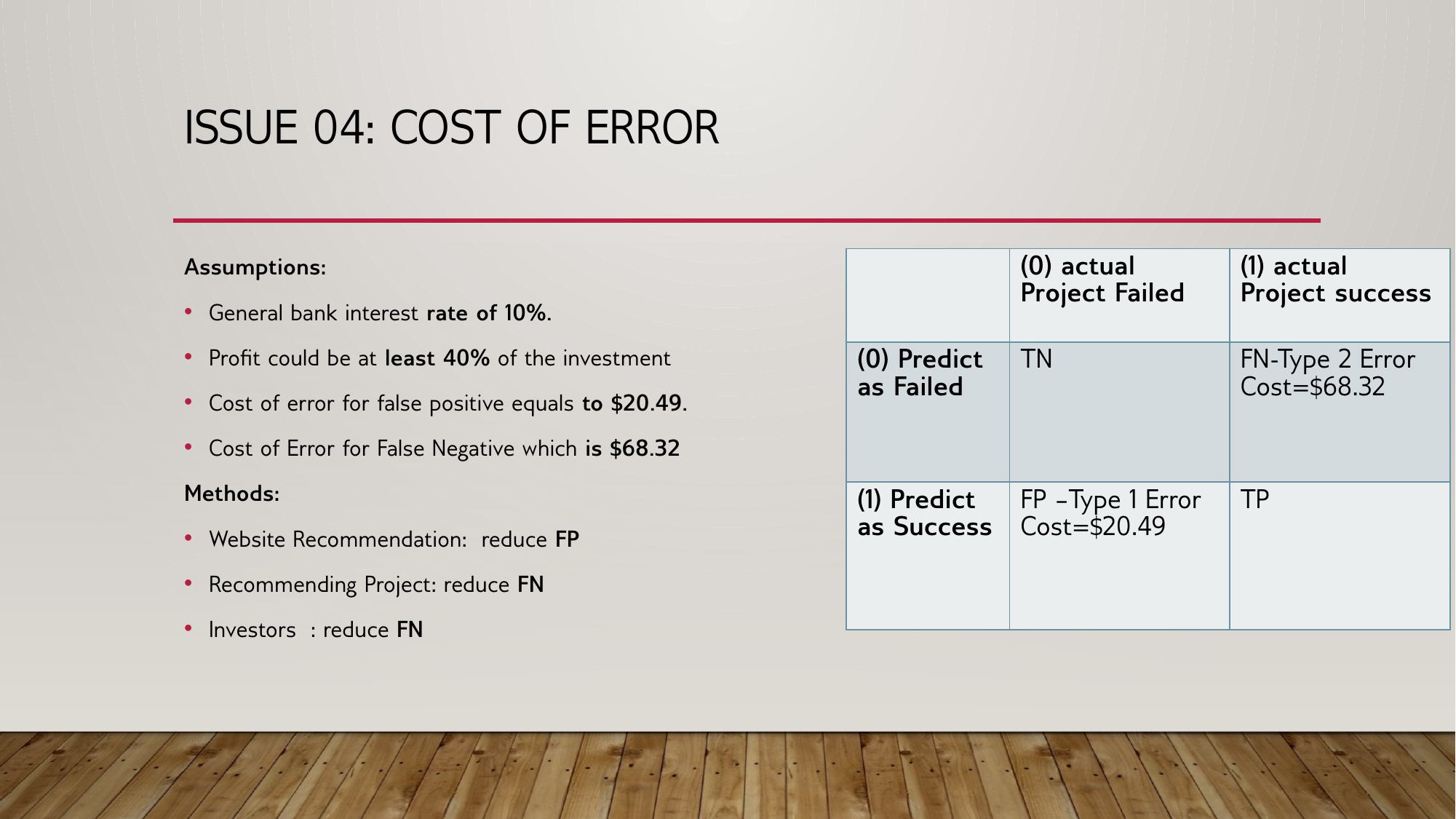

# Issue 04: Cost of Error
Assumptions:
General bank interest rate of 10%.
Profit could be at least 40% of the investment
Cost of error for false positive equals to $20.49.
Cost of Error for False Negative which is $68.32
Methods:
Website Recommendation:  reduce FP
Recommending Project: reduce FN
Investors  : reduce FN

|  | (0) actual Project Failed | (1) actual Project success |
| --- | --- | --- |
| (0) Predict as Failed | TN | FN-Type 2 Error Cost=$68.32 |
| (1) Predict as Success | FP –Type 1 Error Cost=$20.49 | TP |